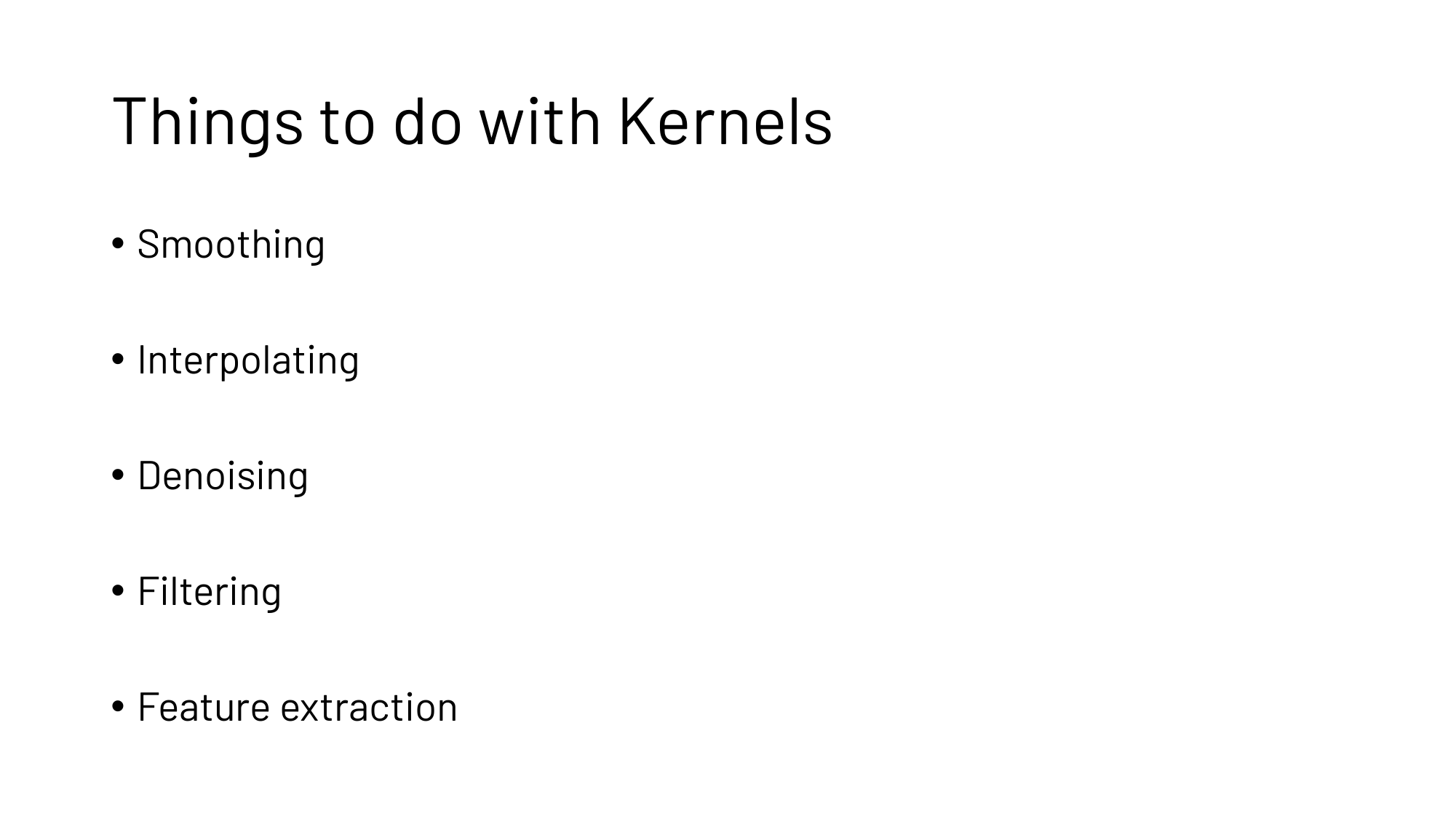

# Things to do with Kernels
Smoothing

Interpolating

Denoising

Filtering

Feature extraction